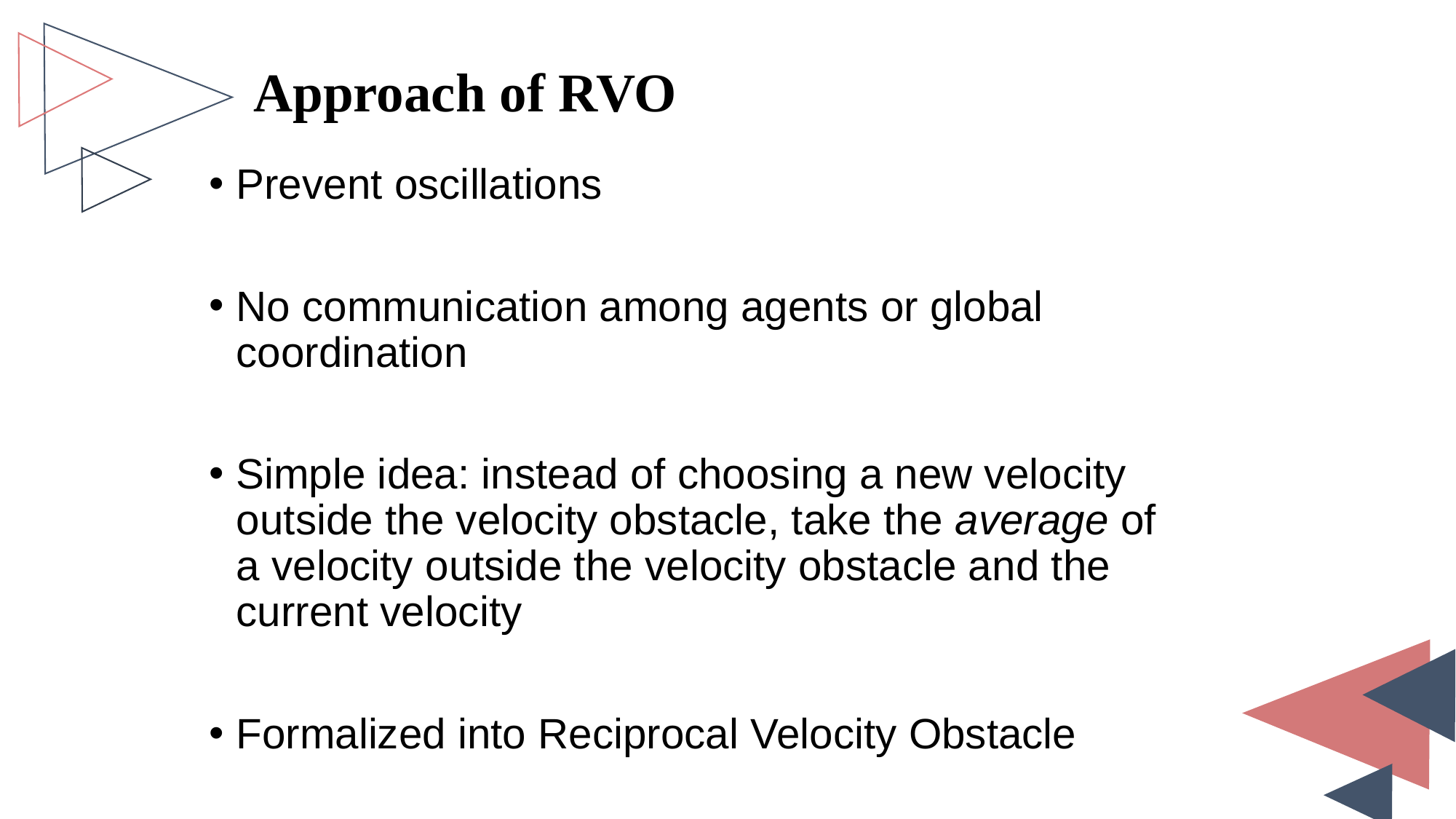

Approach of RVO
Prevent oscillations

No communication among agents or global coordination

Simple idea: instead of choosing a new velocity outside the velocity obstacle, take the average of a velocity outside the velocity obstacle and the current velocity

Formalized into Reciprocal Velocity Obstacle